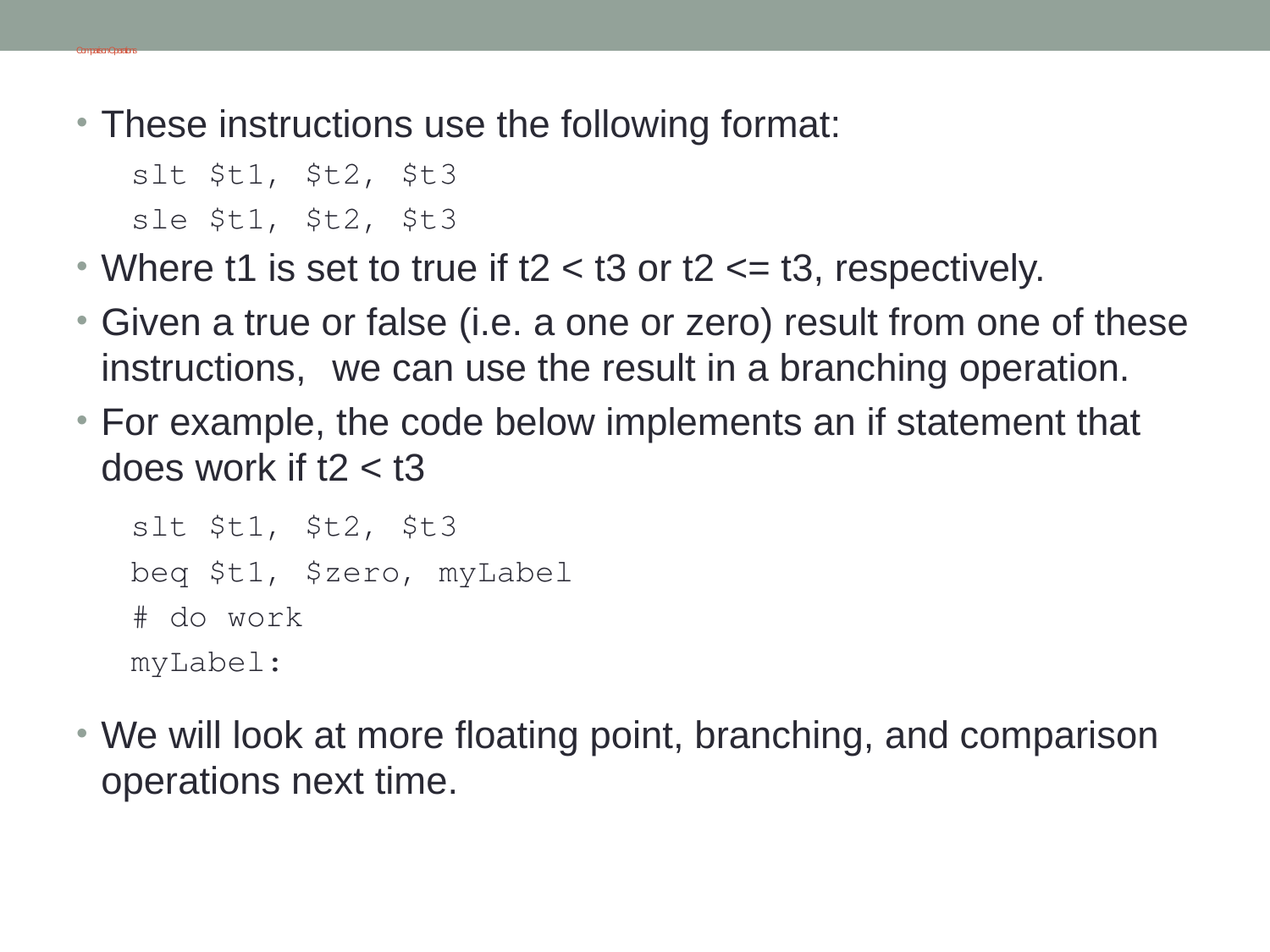

# Comparison Operations
These instructions use the following format:
slt $t1, $t2, $t3
sle $t1, $t2, $t3
Where t1 is set to true if t2 < t3 or t2 <= t3, respectively.
Given a true or false (i.e. a one or zero) result from one of these instructions,	we can use the result in a branching operation.
For example, the code below implements an if statement that does work if t2 < t3

slt $t1, $t2, $t3
beq $t1, $zero, myLabel
		# do work
myLabel:

We will look at more floating point, branching, and comparison operations next time.